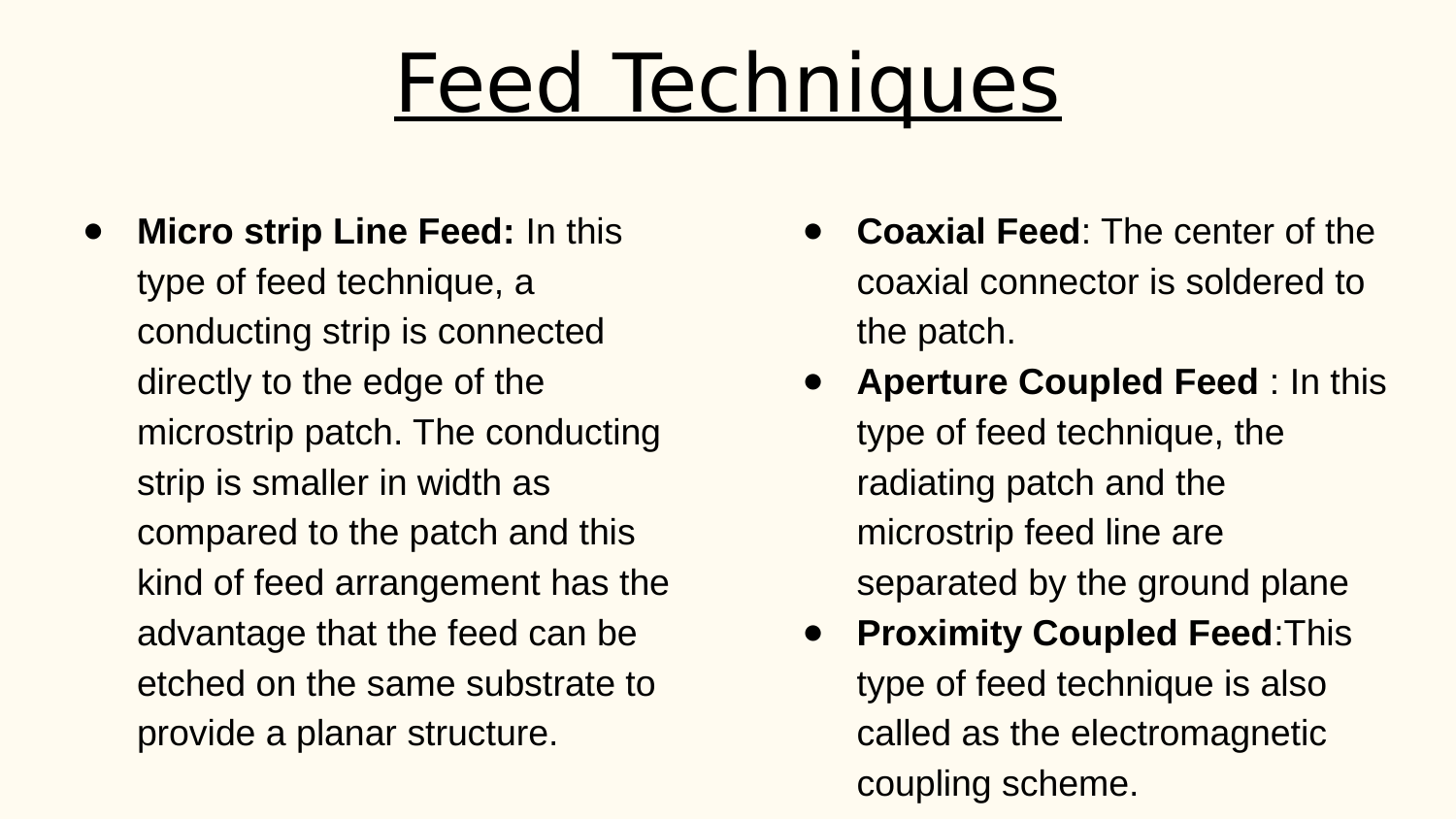

# Feed Techniques
Micro strip Line Feed: In this type of feed technique, a conducting strip is connected directly to the edge of the microstrip patch. The conducting strip is smaller in width as compared to the patch and this kind of feed arrangement has the advantage that the feed can be etched on the same substrate to provide a planar structure.

Coaxial Feed: The center of the coaxial connector is soldered to the patch.
Aperture Coupled Feed : In this type of feed technique, the radiating patch and the microstrip feed line are separated by the ground plane
Proximity Coupled Feed:This type of feed technique is also called as the electromagnetic coupling scheme.